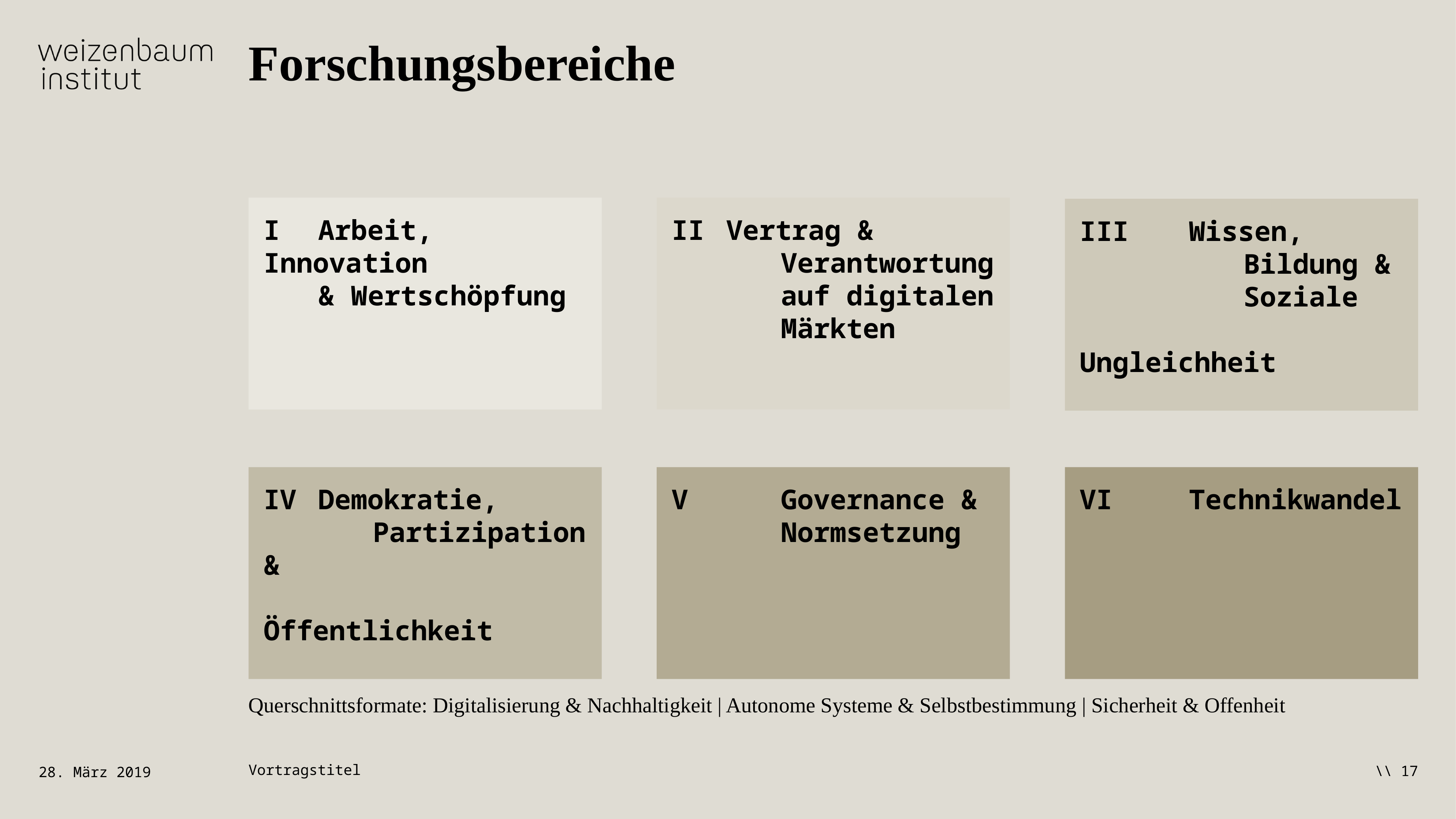

# Forschungsbereiche
I	Arbeit, 	Innovation
	& Wertschöpfung
II	Vertrag &
		Verantwortung
		auf digitalen
		Märkten
III		Wissen,
			Bildung &
			Soziale
			Ungleichheit
IV	Demokratie,
		Partizipation &
		Öffentlichkeit
V		Governance &
		Normsetzung
VI		Technikwandel
Querschnittsformate: Digitalisierung & Nachhaltigkeit | Autonome Systeme & Selbstbestimmung | Sicherheit & Offenheit
28. März 2019
Vortragstitel
\\ 17